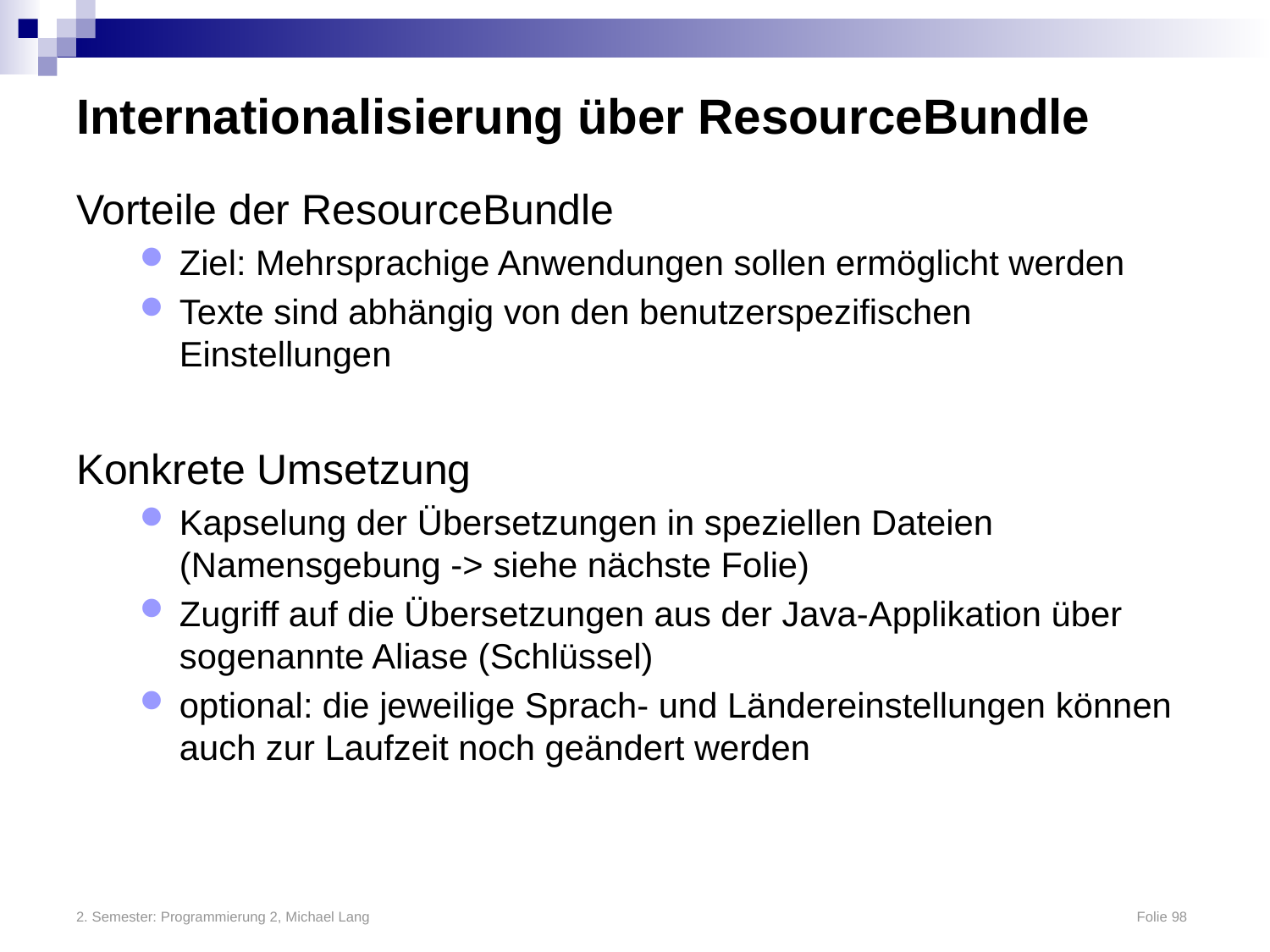

# Internationalisierung über ResourceBundle
Vorteile der ResourceBundle
Ziel: Mehrsprachige Anwendungen sollen ermöglicht werden
Texte sind abhängig von den benutzerspezifischen Einstellungen

Konkrete Umsetzung
Kapselung der Übersetzungen in speziellen Dateien (Namensgebung -> siehe nächste Folie)
Zugriff auf die Übersetzungen aus der Java-Applikation über sogenannte Aliase (Schlüssel)
optional: die jeweilige Sprach- und Ländereinstellungen können auch zur Laufzeit noch geändert werden
2. Semester: Programmierung 2, Michael Lang	Folie 98